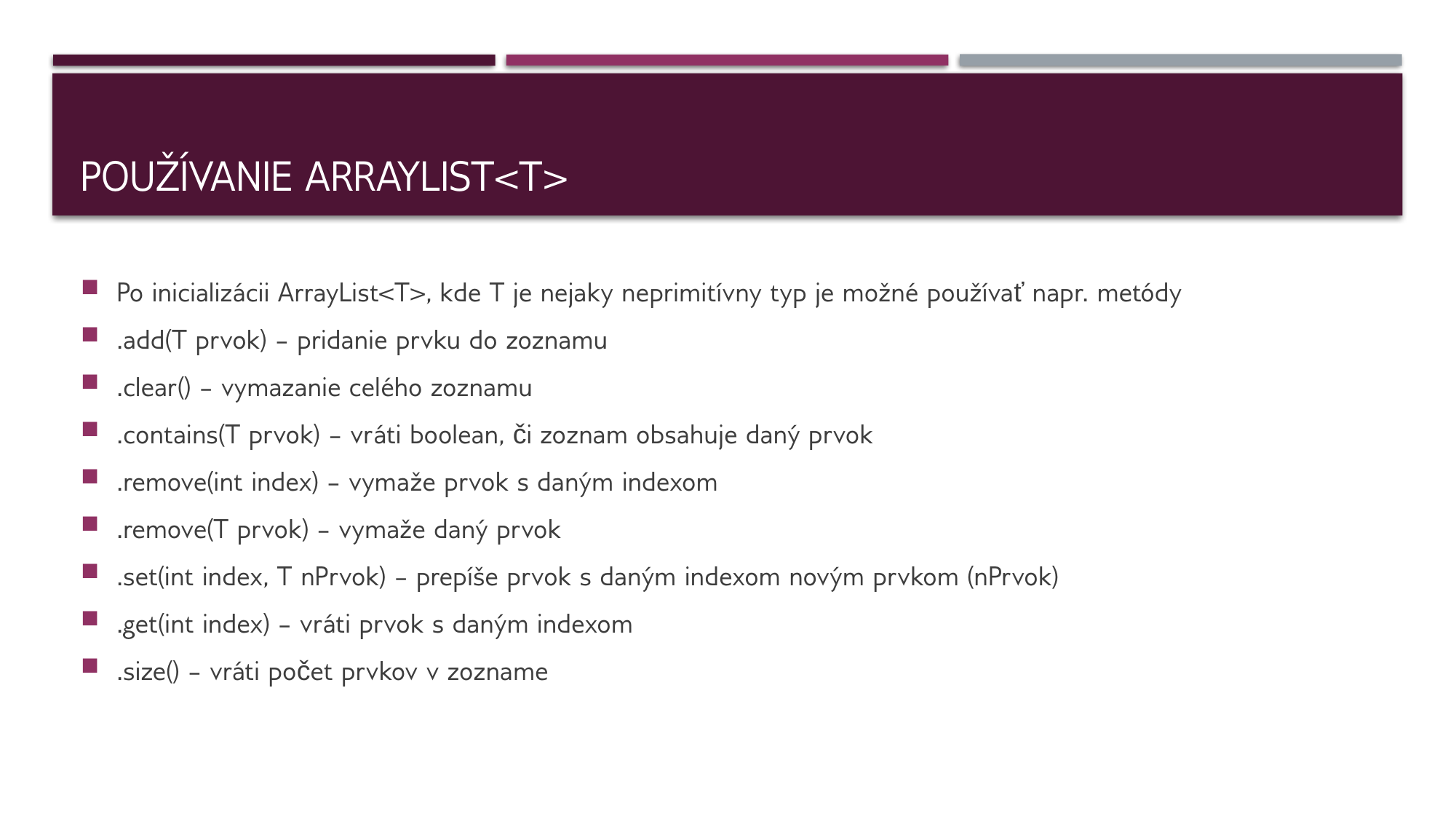

# Používanie ArrayList<T>
Po inicializácii ArrayList<T>, kde T je nejaky neprimitívny typ je možné používať napr. metódy
.add(T prvok) – pridanie prvku do zoznamu
.clear() – vymazanie celého zoznamu
.contains(T prvok) – vráti boolean, či zoznam obsahuje daný prvok
.remove(int index) – vymaže prvok s daným indexom
.remove(T prvok) – vymaže daný prvok
.set(int index, T nPrvok) – prepíše prvok s daným indexom novým prvkom (nPrvok)
.get(int index) – vráti prvok s daným indexom
.size() – vráti počet prvkov v zozname